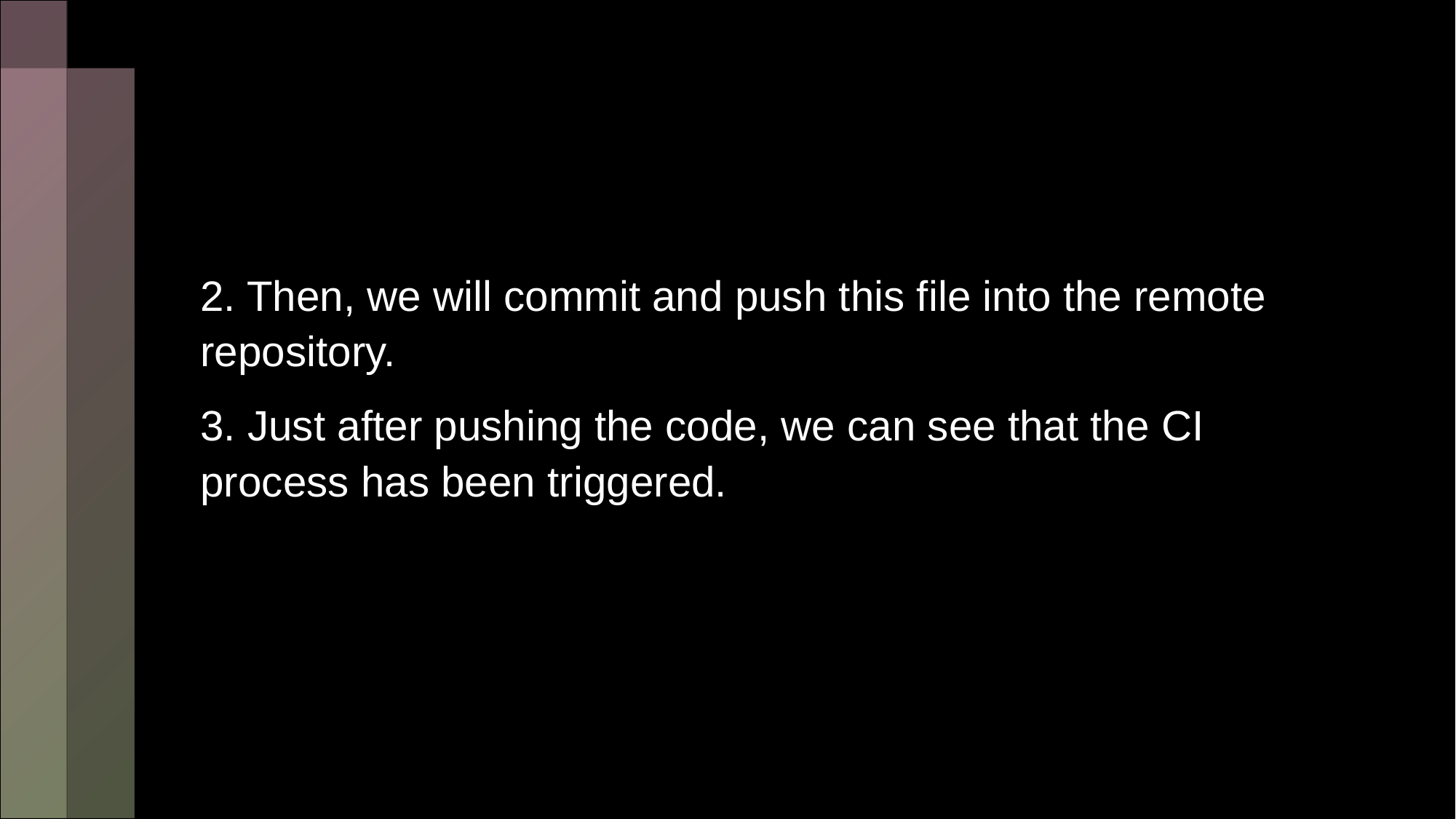

#
2. Then, we will commit and push this file into the remote repository.
3. Just after pushing the code, we can see that the CI process has been triggered.